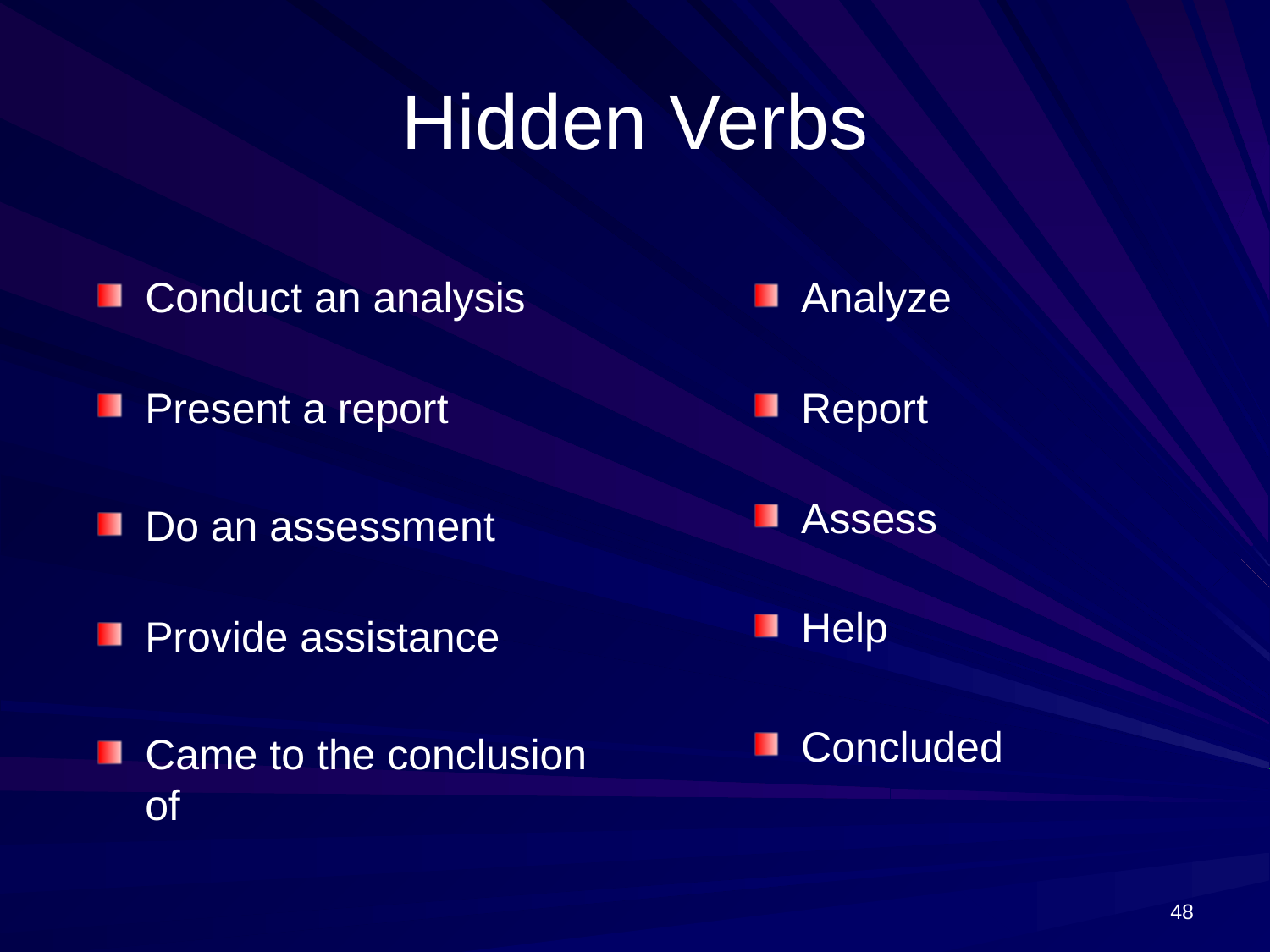

# Hidden Verbs
Conduct an analysis
Present a report

Do an assessment
Provide assistance

Came to the conclusion of
Analyze
Report
Assess
Help

Concluded

48